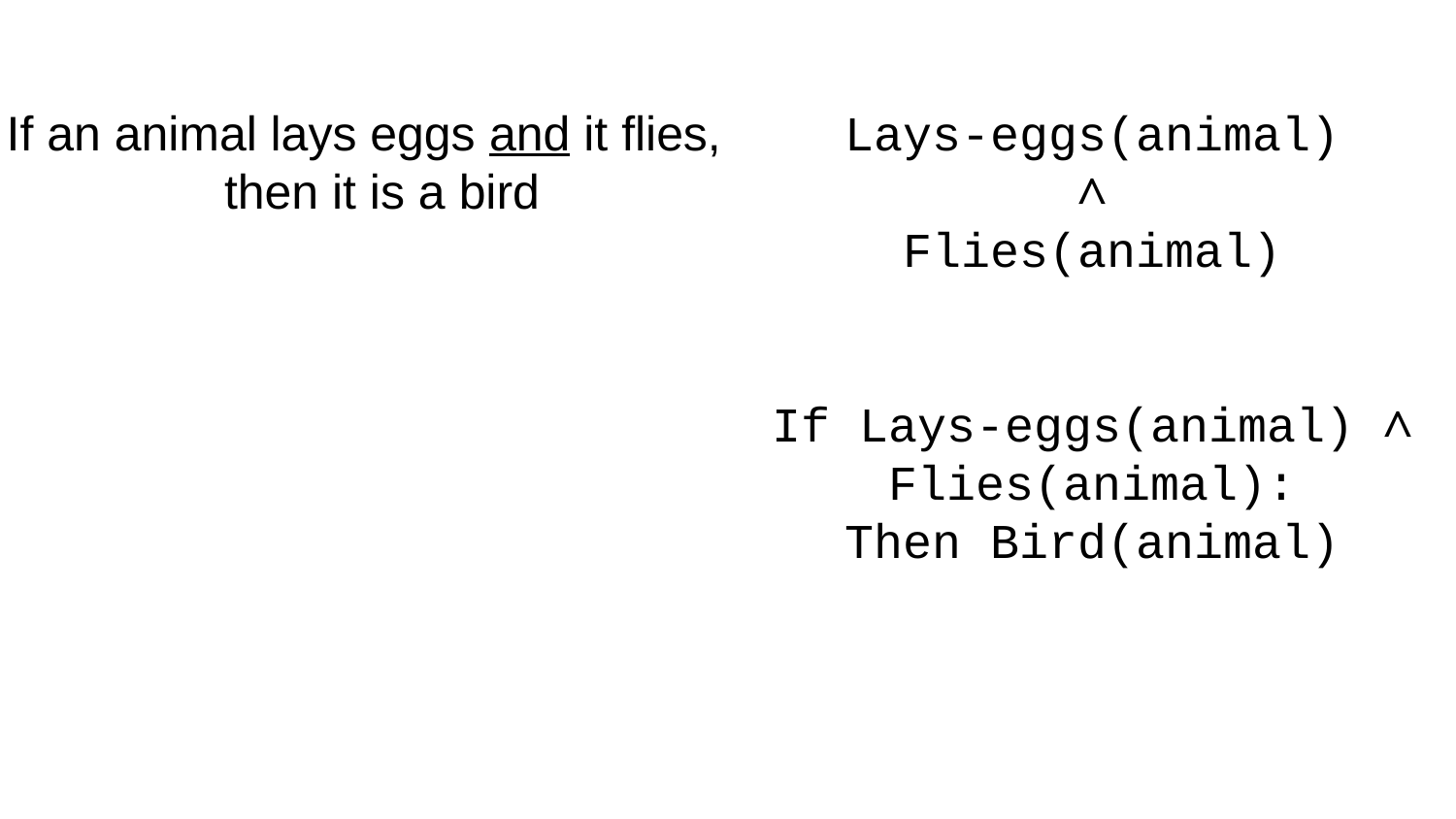

If an animal lays eggs and it flies, then it is a bird

Lays-eggs(animal)
∧
Flies(animal)

If Lays-eggs(animal) ∧
Flies(animal):
Then Bird(animal)